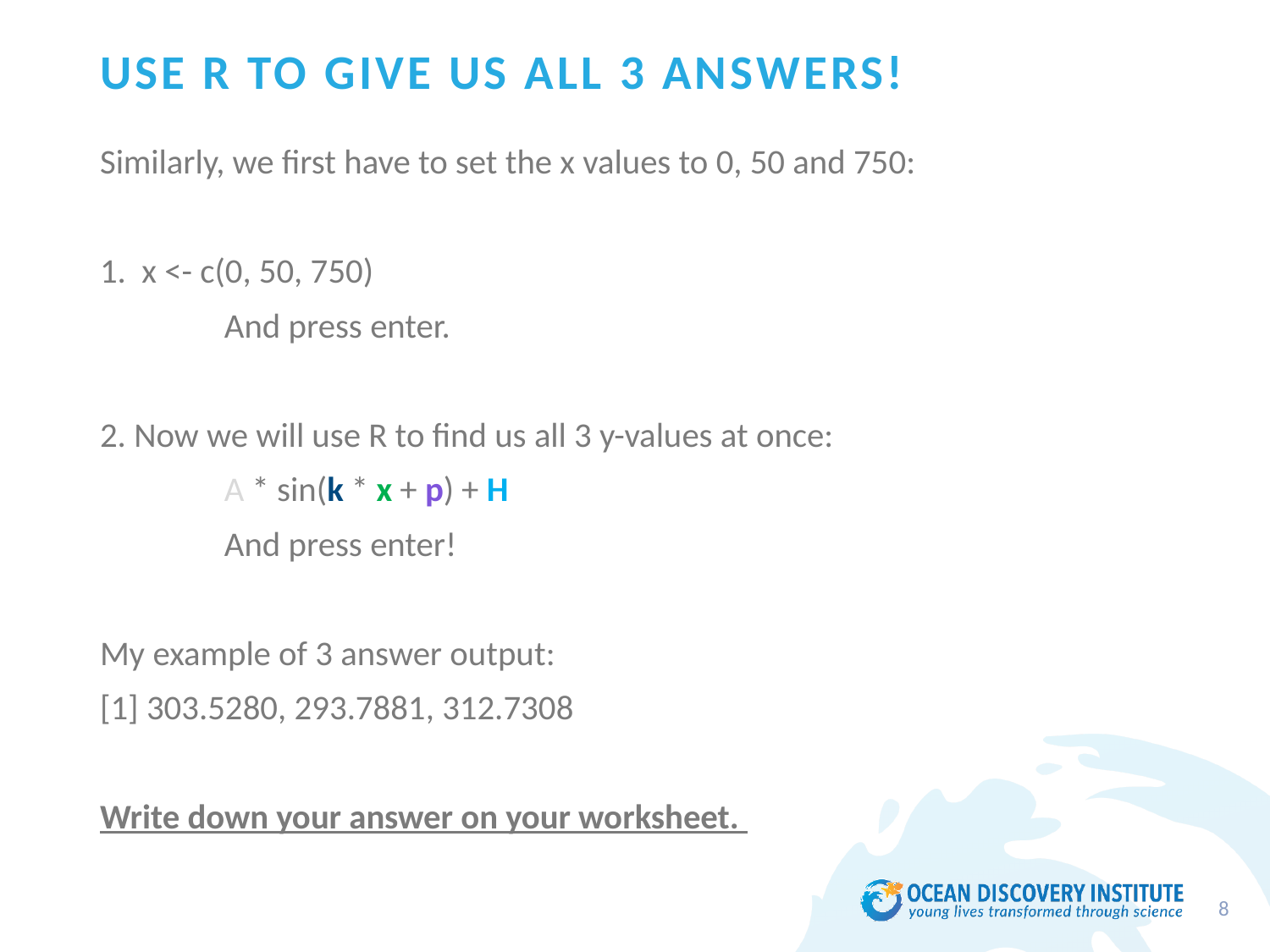

# use R to give us all 3 answers!
Similarly, we first have to set the x values to 0, 50 and 750:

1.  x <- c(0, 50, 750)
	And press enter.

2. Now we will use R to find us all 3 y-values at once:
	A * sin(k * x + p) + H
	And press enter!

My example of 3 answer output:
[1] 303.5280, 293.7881, 312.7308

Write down your answer on your worksheet.

8